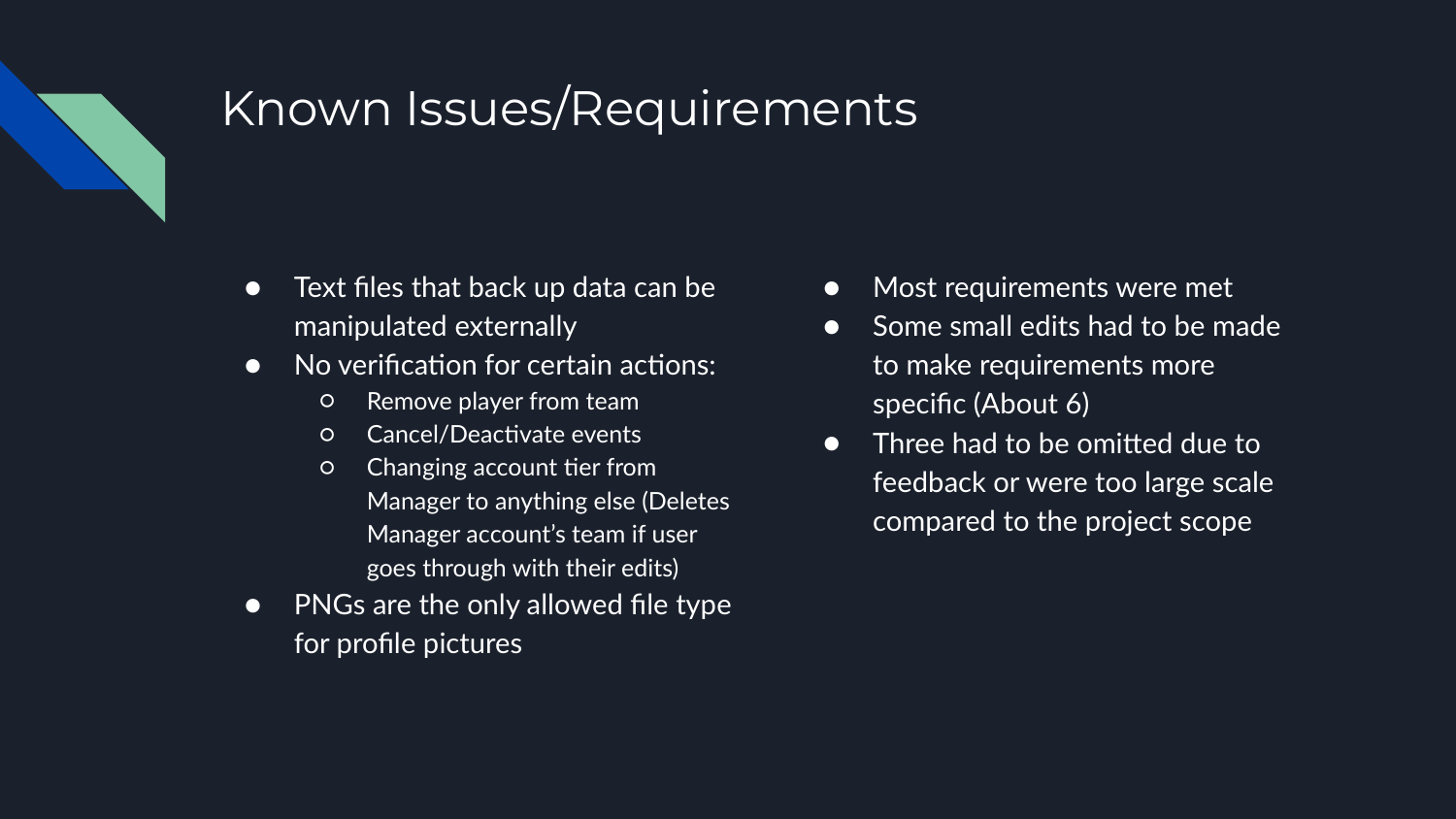

# Known Issues/Requirements

Text files that back up data can be manipulated externally
No verification for certain actions:
Remove player from team
Cancel/Deactivate events
Changing account tier from Manager to anything else (Deletes Manager account’s team if user goes through with their edits)
PNGs are the only allowed file type for profile pictures
Most requirements were met
Some small edits had to be made to make requirements more specific (About 6)
Three had to be omitted due to feedback or were too large scale compared to the project scope